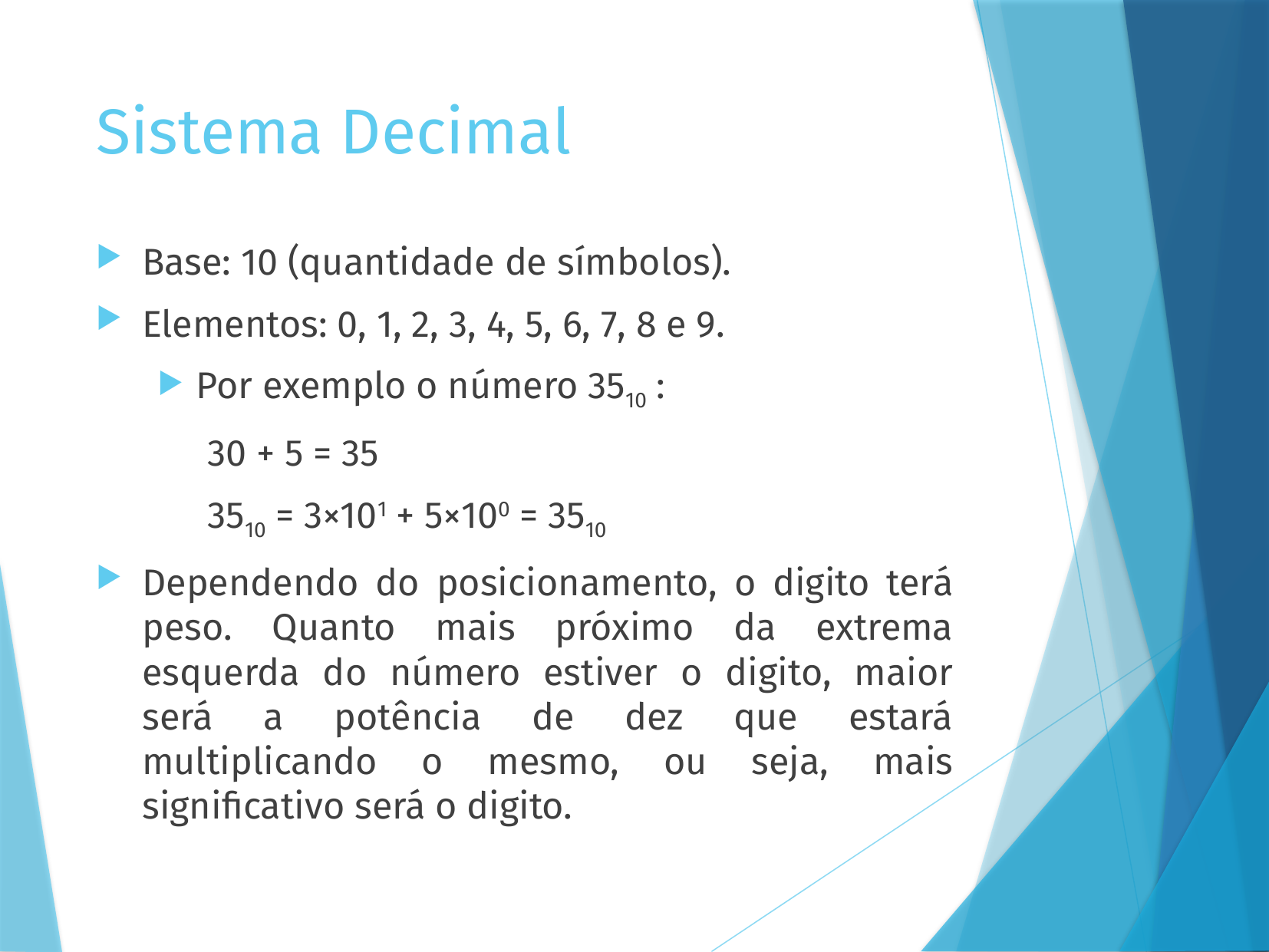

# Sistema Decimal
Base: 10 (quantidade de símbolos).
Elementos: 0, 1, 2, 3, 4, 5, 6, 7, 8 e 9.
Por exemplo o número 3510 :
		30 + 5 = 35
		3510 = 3×101 + 5×100 = 3510
Dependendo do posicionamento, o digito terá peso. Quanto mais próximo da extrema esquerda do número estiver o digito, maior será a potência de dez que estará multiplicando o mesmo, ou seja, mais significativo será o digito.